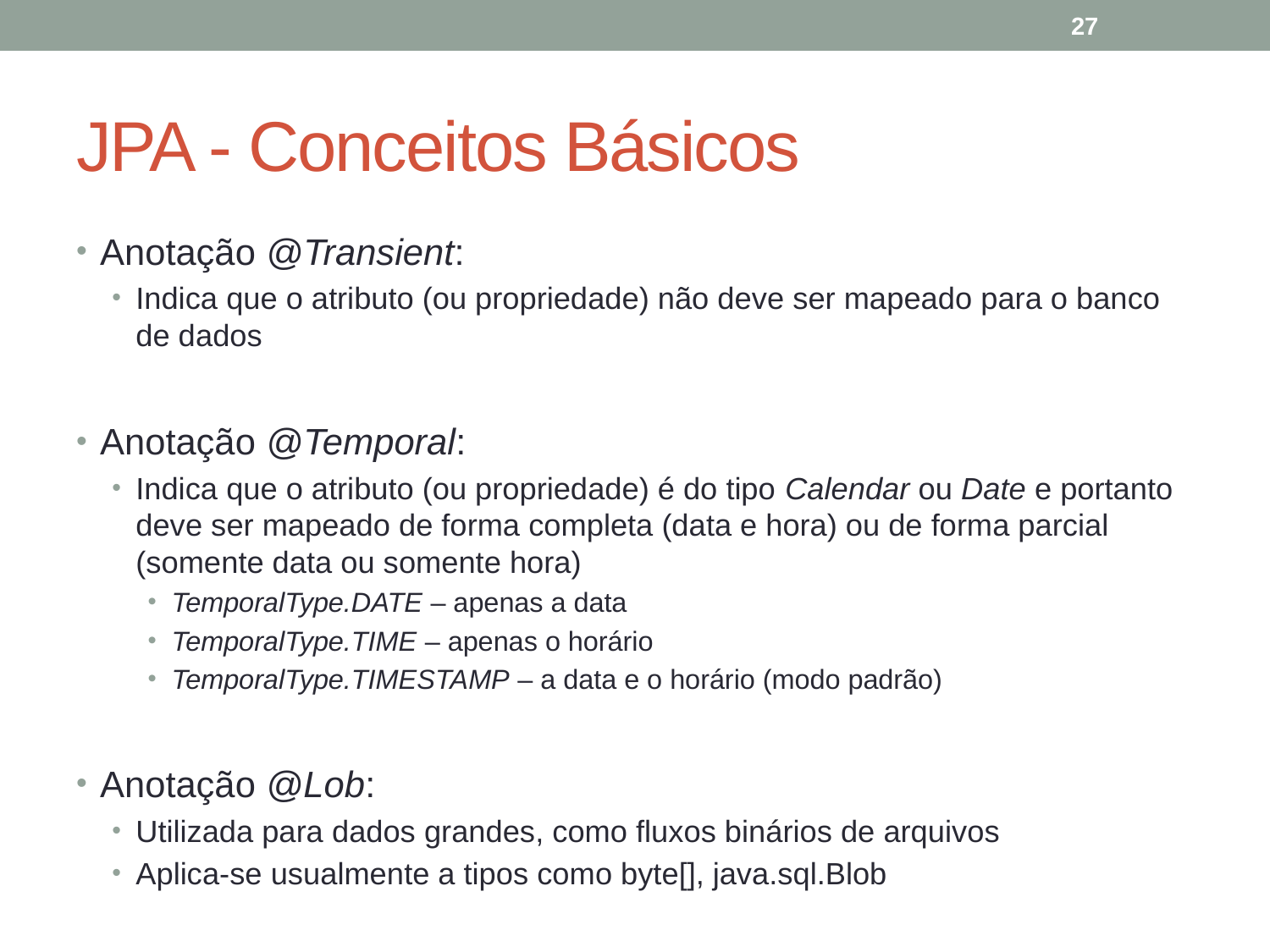

27
# JPA - Conceitos Básicos
Anotação @Transient:
Indica que o atributo (ou propriedade) não deve ser mapeado para o banco de dados

Anotação @Temporal:
Indica que o atributo (ou propriedade) é do tipo Calendar ou Date e portanto deve ser mapeado de forma completa (data e hora) ou de forma parcial (somente data ou somente hora)
TemporalType.DATE – apenas a data
TemporalType.TIME – apenas o horário
TemporalType.TIMESTAMP – a data e o horário (modo padrão)

Anotação @Lob:
Utilizada para dados grandes, como fluxos binários de arquivos
Aplica-se usualmente a tipos como byte[], java.sql.Blob